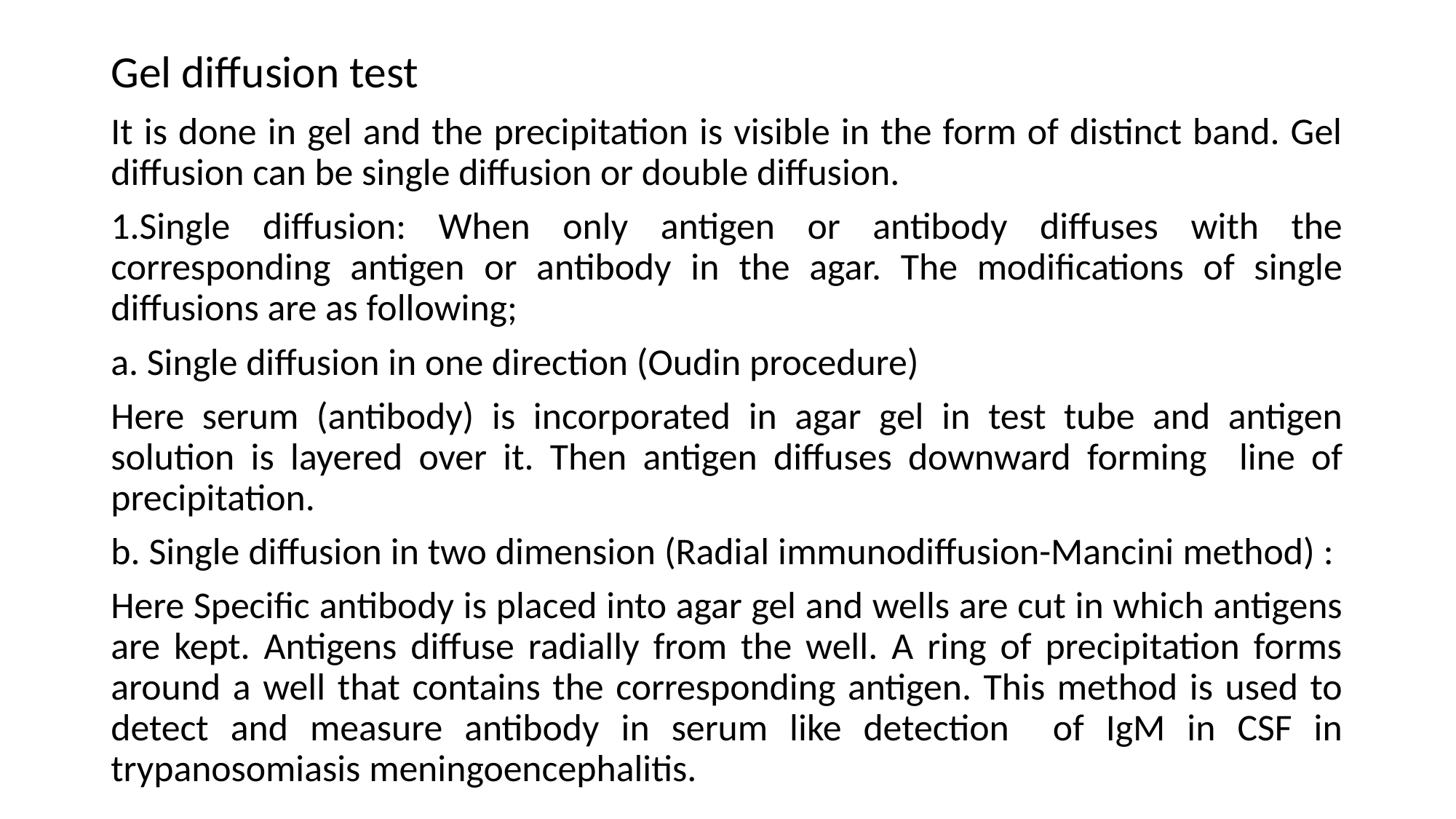

# Gel diffusion test
It is done in gel and the precipitation is visible in the form of distinct band. Gel diffusion can be single diffusion or double diffusion.
1.Single diffusion: When only antigen or antibody diffuses with the corresponding antigen or antibody in the agar. The modifications of single diffusions are as following;
a. Single diffusion in one direction (Oudin procedure)
Here serum (antibody) is incorporated in agar gel in test tube and antigen solution is layered over it. Then antigen diffuses downward forming  line of precipitation.
b. Single diffusion in two dimension (Radial immunodiffusion-Mancini method) :
Here Specific antibody is placed into agar gel and wells are cut in which antigens are kept. Antigens diffuse radially from the well. A ring of precipitation forms around a well that contains the corresponding antigen. This method is used to detect and measure antibody in serum like detection  of IgM in CSF in trypanosomiasis meningoencephalitis.